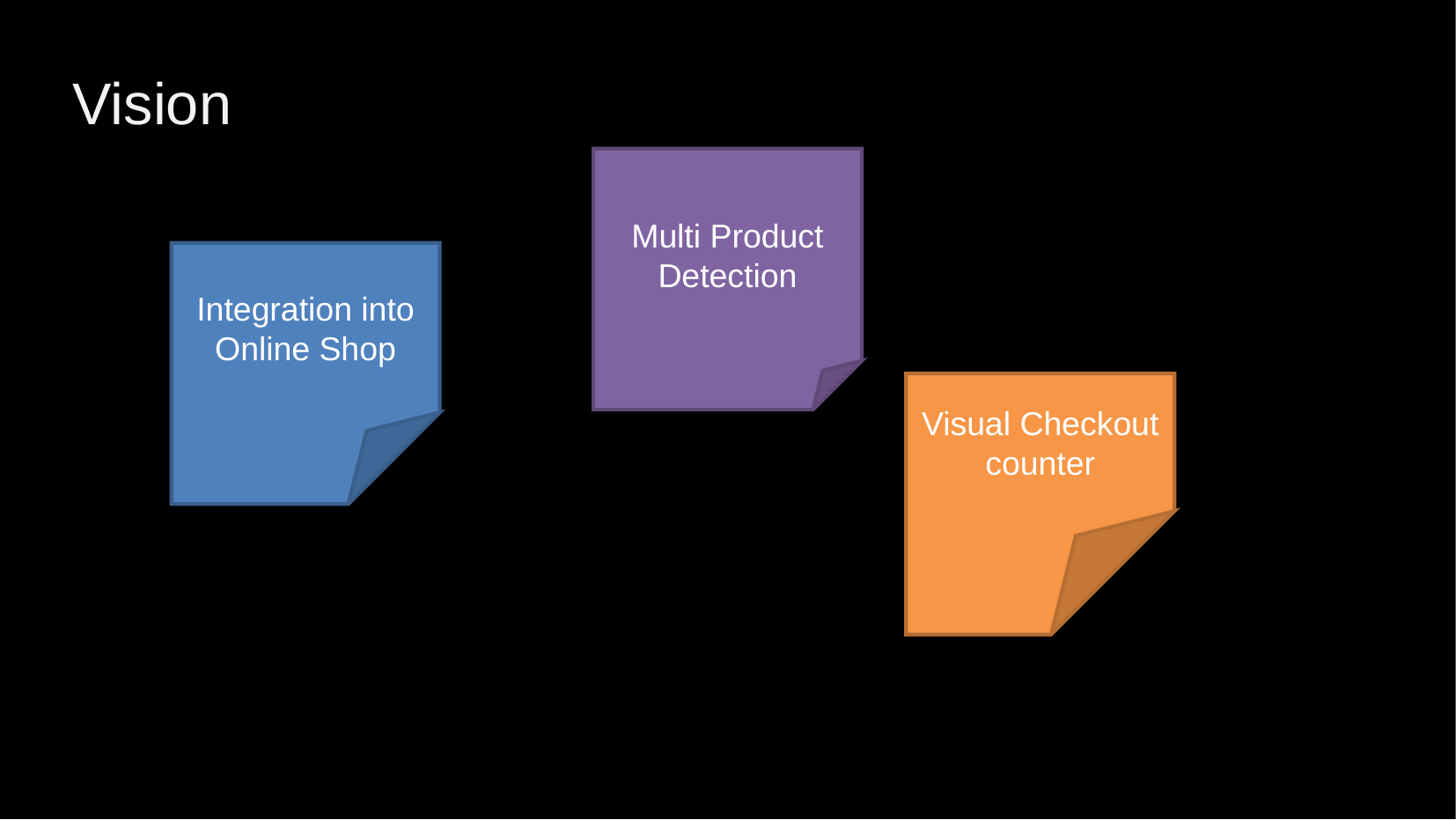

Vision
Multi Product Detection
Integration into Online Shop
Visual Checkout
counter